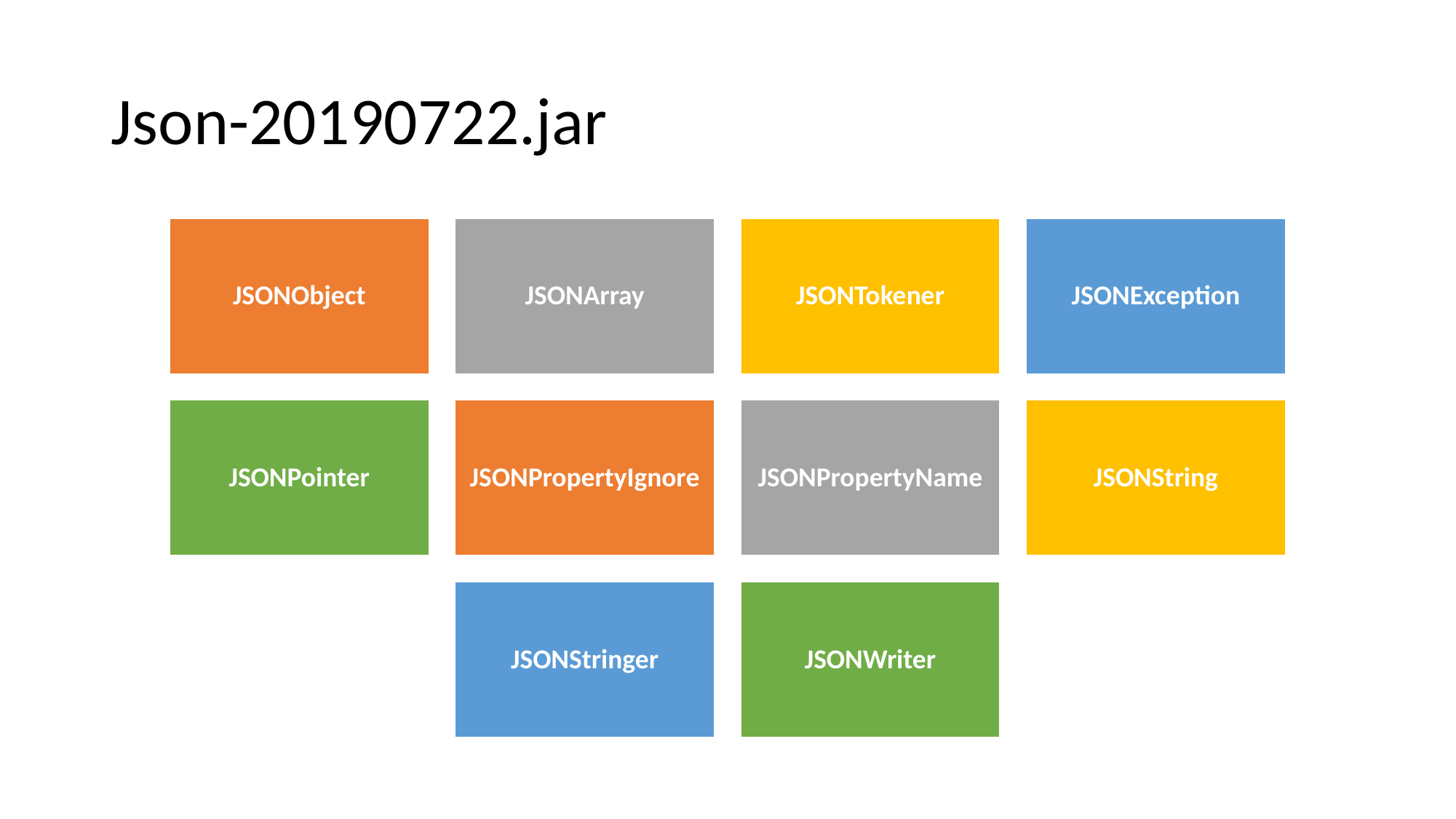

# Json-20190722.jar
JSONObject
JSONArray
JSONTokener
JSONException
JSONPointer
JSONPropertyIgnore
JSONPropertyName
JSONString
JSONStringer
JSONWriter